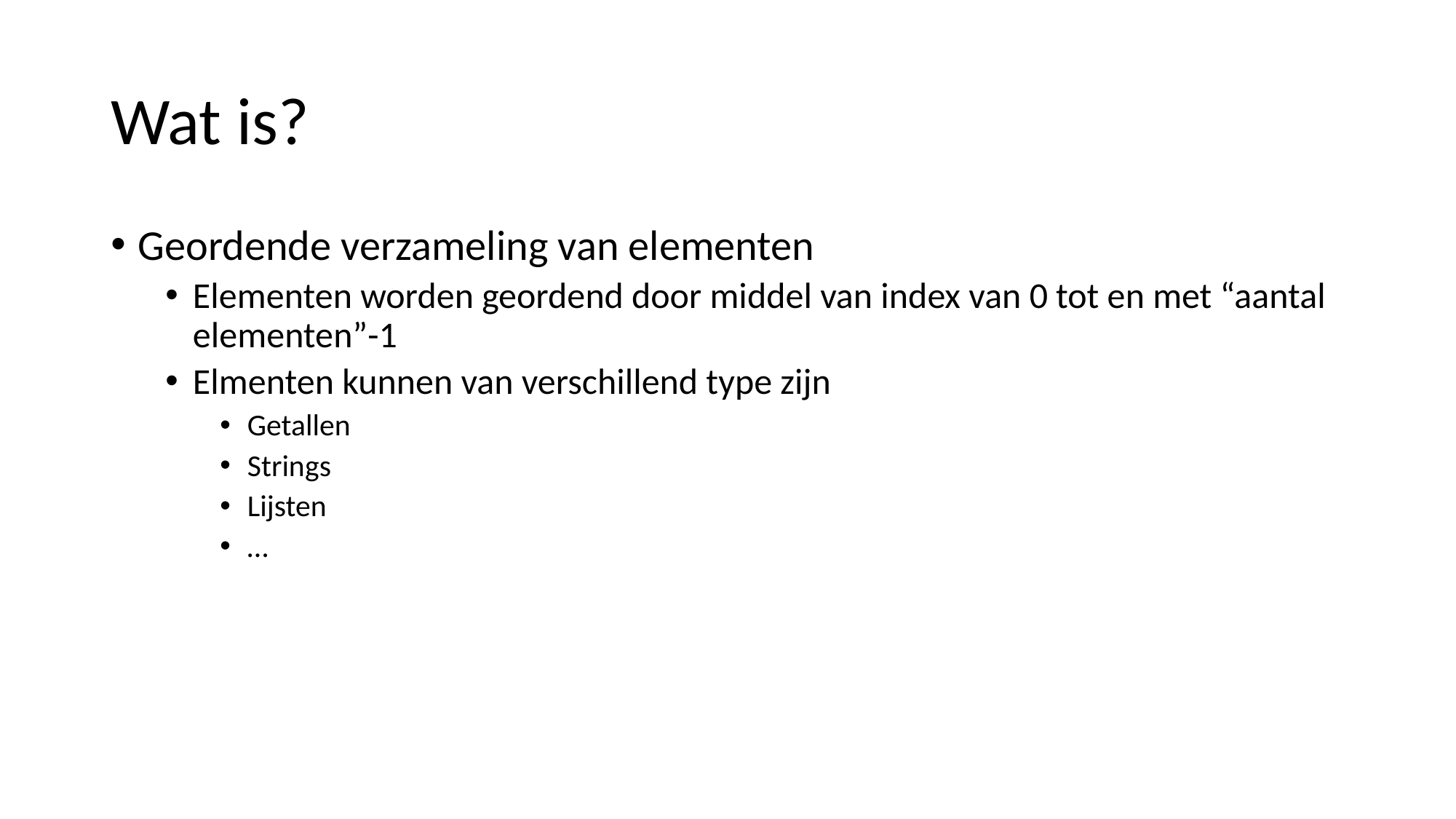

# Wat is?
Geordende verzameling van elementen
Elementen worden geordend door middel van index van 0 tot en met “aantal elementen”-1
Elmenten kunnen van verschillend type zijn
Getallen
Strings
Lijsten
…